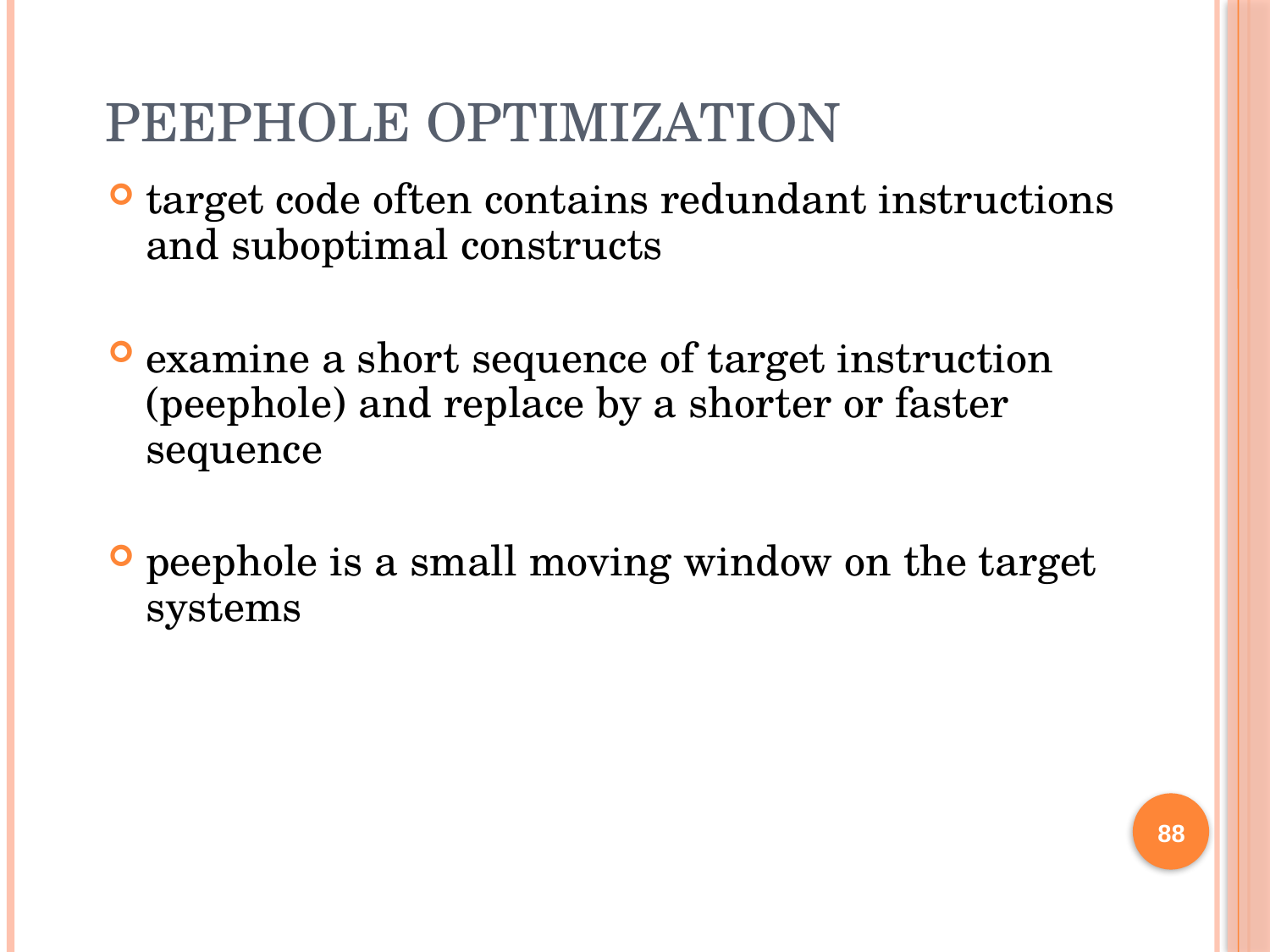

# Peephole Optimization
target code often contains redundant instructions and suboptimal constructs

examine a short sequence of target instruction (peephole) and replace by a shorter or faster sequence

peephole is a small moving window on the target systems
88